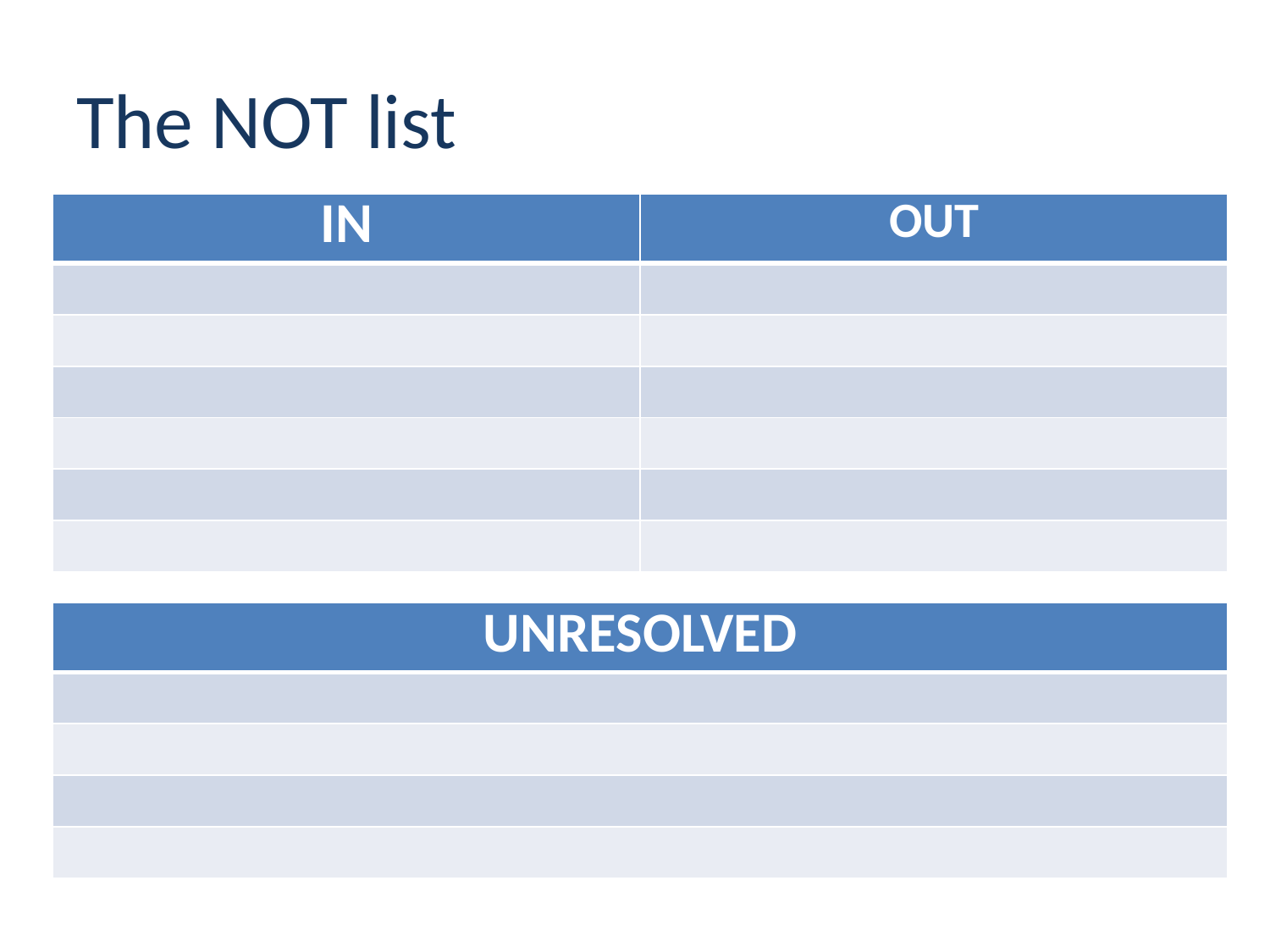

# The NOT list
| IN | OUT |
| --- | --- |
|  |  |
|  |  |
|  |  |
|  |  |
|  |  |
|  |  |
| UNRESOLVED |
| --- |
|  |
|  |
|  |
|  |